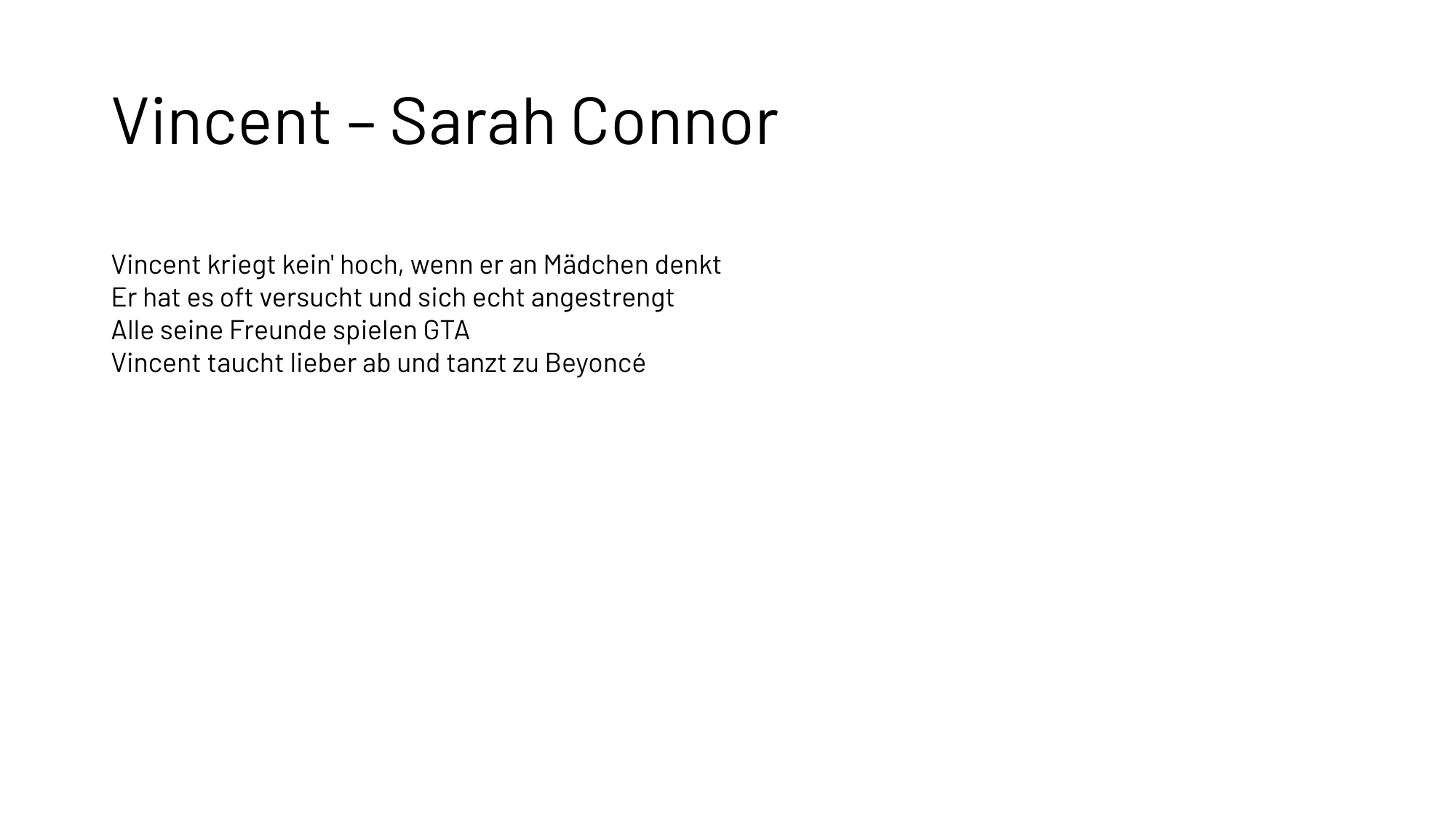

# Vincent – Sarah Connor
Vincent kriegt kein' hoch, wenn er an Mädchen denkt
Er hat es oft versucht und sich echt angestrengt
Alle seine Freunde spielen GTA
Vincent taucht lieber ab und tanzt zu Beyoncé